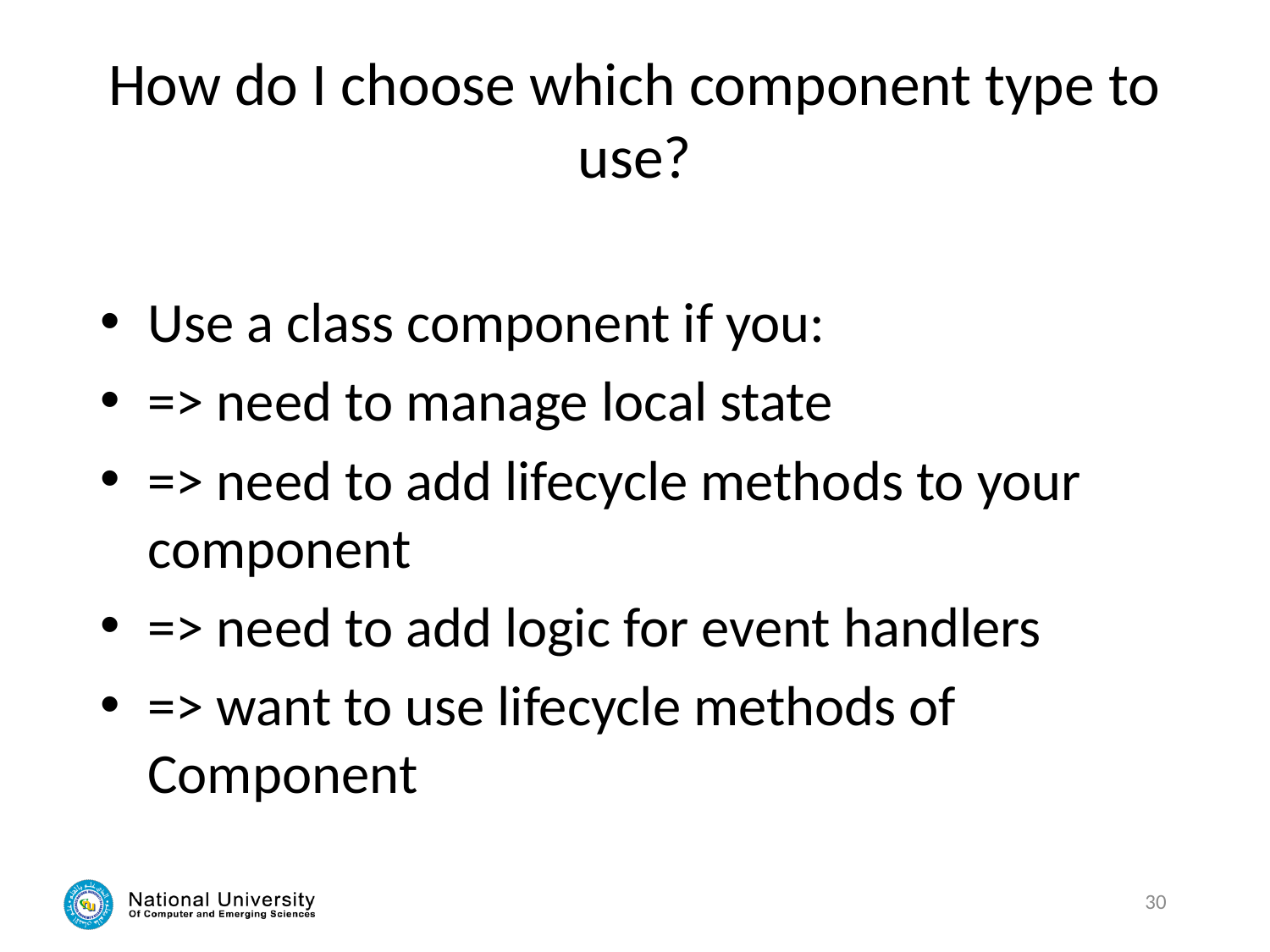

# How do I choose which component type to use?
Use a class component if you:
=> need to manage local state
=> need to add lifecycle methods to your component
=> need to add logic for event handlers
=> want to use lifecycle methods of Component
30